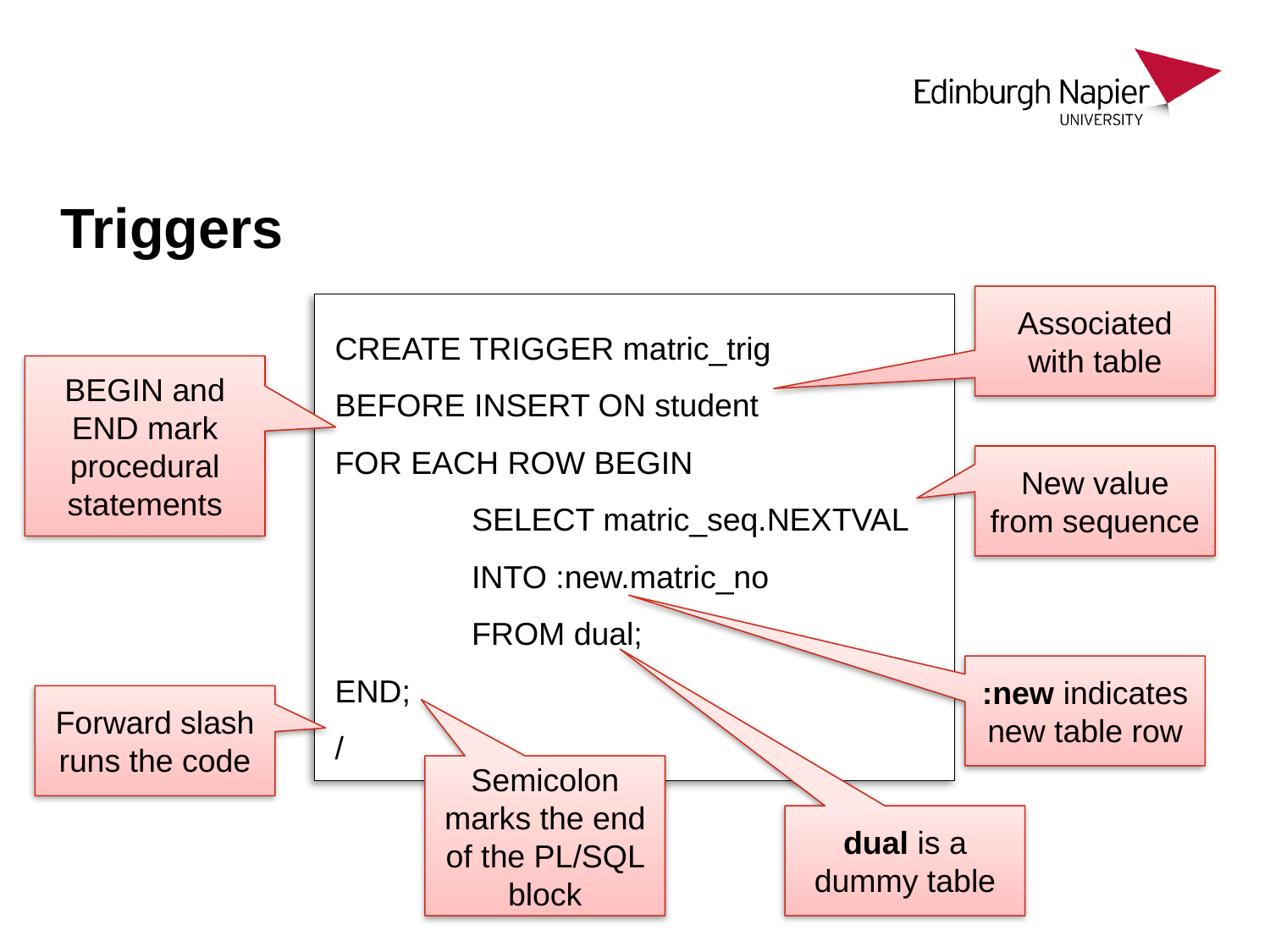

# Triggers
Associated with table
CREATE TRIGGER matric_trig 
BEFORE INSERT ON student 
FOR EACH ROW BEGIN 
	SELECT matric_seq.NEXTVAL
	INTO :new.matric_no
	FROM dual; 
END;
/
BEGIN and END mark procedural statements
New value from sequence
:new indicates new table row
Forward slash runs the code
Semicolon marks the end of the PL/SQL block
dual is a dummy table